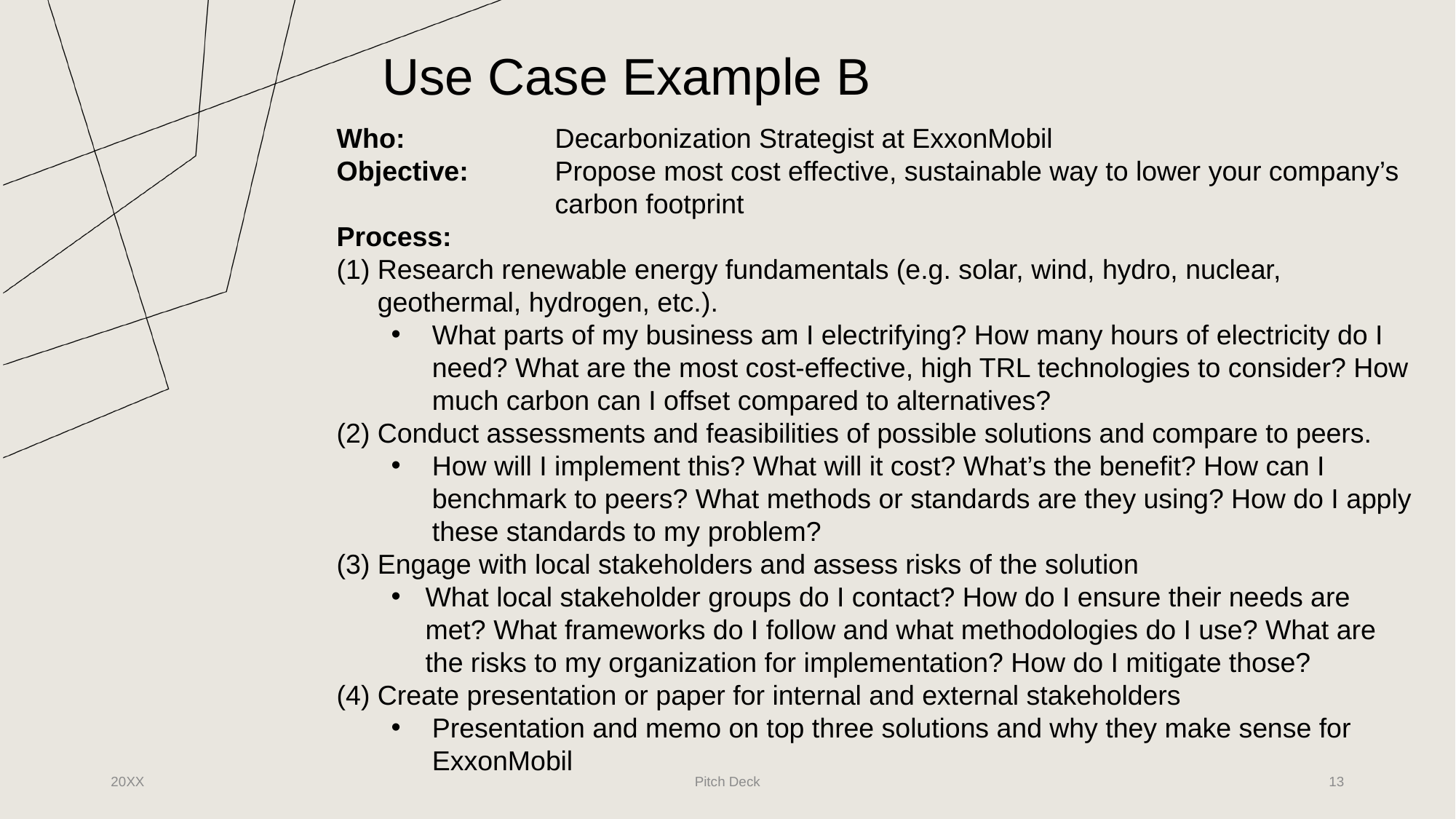

Use Case Example B
Who:  		Decarbonization Strategist at ExxonMobil
Objective:	Propose most cost effective, sustainable way to lower your company’s 		carbon footprint
Process:
Research renewable energy fundamentals (e.g. solar, wind, hydro, nuclear, geothermal, hydrogen, etc.).
What parts of my business am I electrifying? How many hours of electricity do I need? What are the most cost-effective, high TRL technologies to consider? How much carbon can I offset compared to alternatives?
Conduct assessments and feasibilities of possible solutions and compare to peers.
How will I implement this? What will it cost? What’s the benefit? How can I benchmark to peers? What methods or standards are they using? How do I apply these standards to my problem?
Engage with local stakeholders and assess risks of the solution
What local stakeholder groups do I contact? How do I ensure their needs are met? What frameworks do I follow and what methodologies do I use? What are the risks to my organization for implementation? How do I mitigate those?
Create presentation or paper for internal and external stakeholders
Presentation and memo on top three solutions and why they make sense for ExxonMobil

20XX
Pitch Deck
13